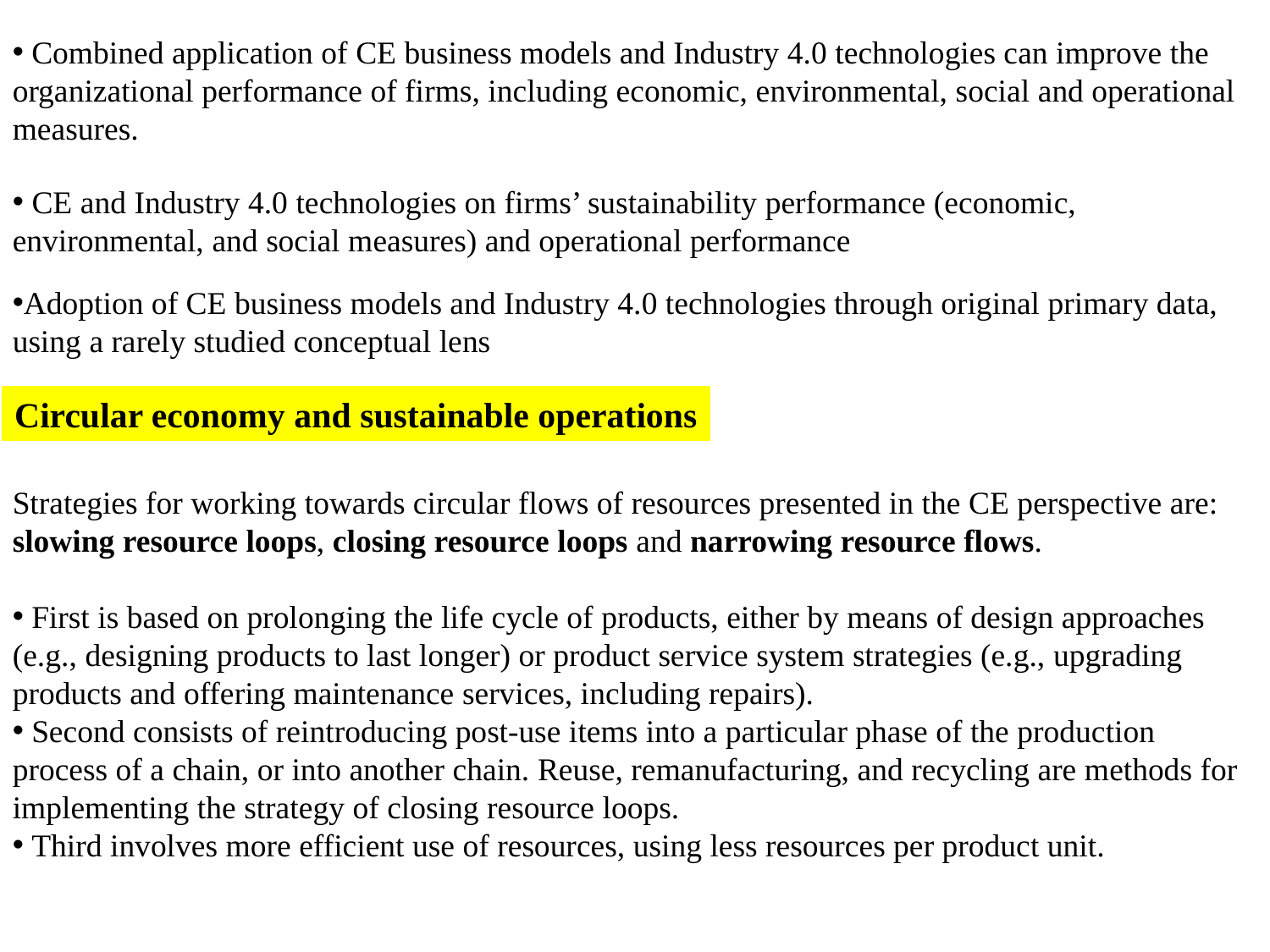

Combined application of CE business models and Industry 4.0 technologies can improve the organizational performance of firms, including economic, environmental, social and operational measures.
 CE and Industry 4.0 technologies on firms’ sustainability performance (economic, environmental, and social measures) and operational performance
Adoption of CE business models and Industry 4.0 technologies through original primary data, using a rarely studied conceptual lens
Circular economy and sustainable operations
Strategies for working towards circular flows of resources presented in the CE perspective are:   slowing resource loops, closing resource loops and narrowing resource flows.

 First is based on prolonging the life cycle of products, either by means of design approaches (e.g., designing products to last longer) or product service system strategies (e.g., upgrading products and offering maintenance services, including repairs).
 Second consists of reintroducing post-use items into a particular phase of the production process of a chain, or into another chain. Reuse, remanufacturing, and recycling are methods for implementing the strategy of closing resource loops.
 Third involves more efficient use of resources, using less resources per product unit.